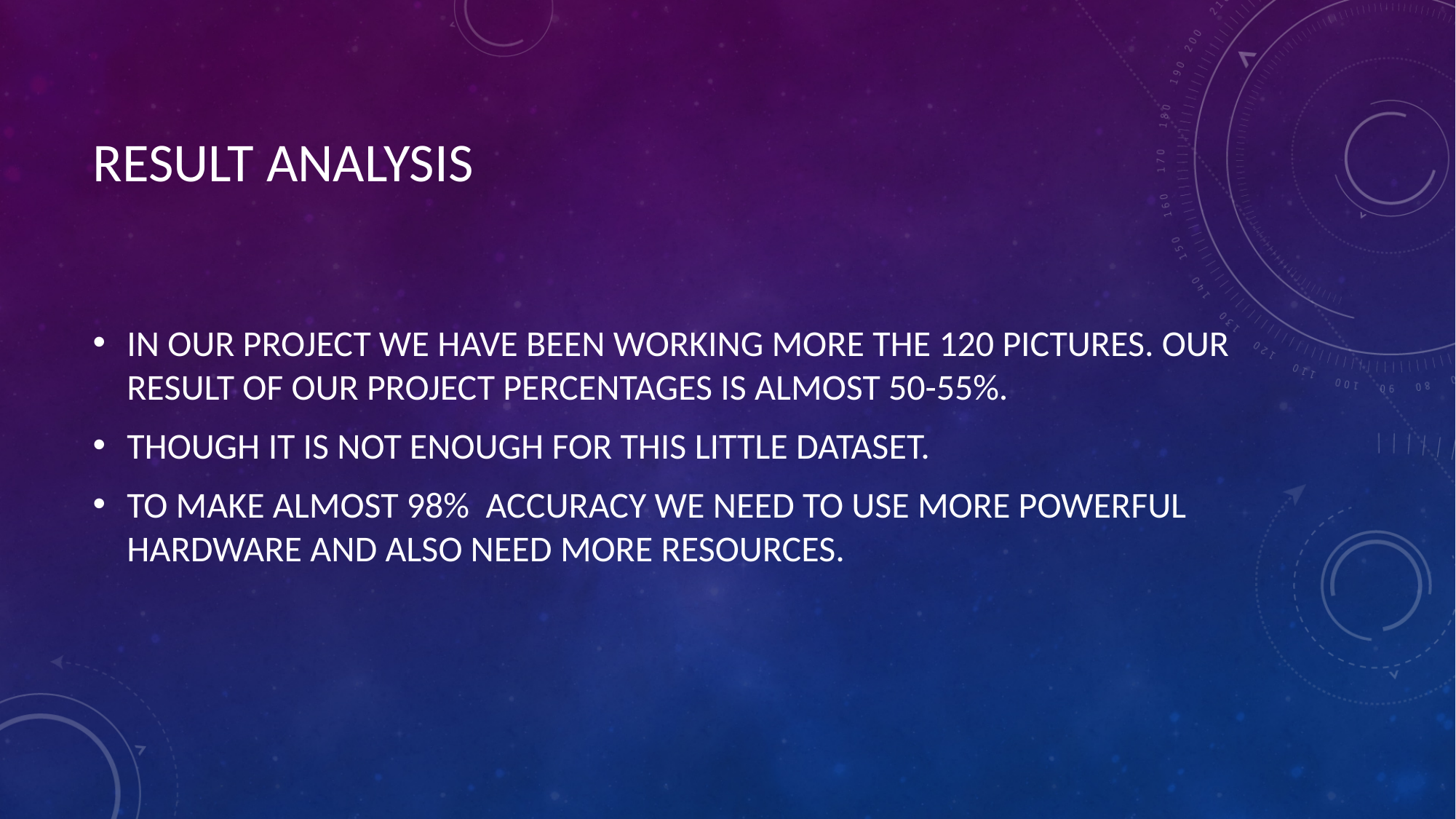

# Result Analysis
IN OUR PROJECT WE HAVE BEEN WORKING MORE THE 120 PICTURES. OUR RESULT OF OUR PROJECT PERCENTAGES IS ALMOST 50-55%.
THOUGH IT IS NOT ENOUGH FOR THIS LITTLE DATASET.
TO MAKE ALMOST 98%  ACCURACY WE NEED TO USE MORE POWERFUL HARDWARE AND ALSO NEED MORE RESOURCES.